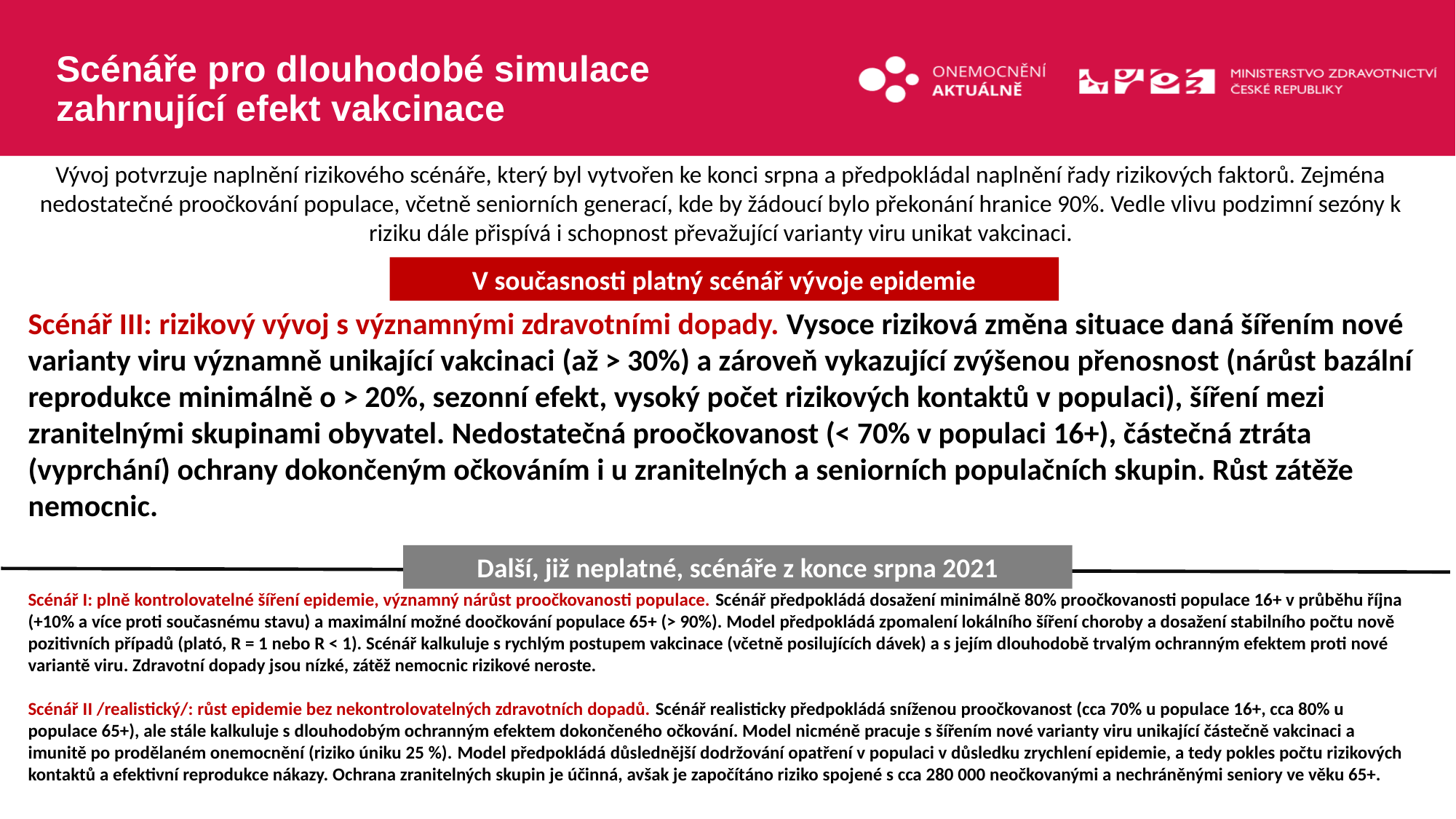

# Scénáře pro dlouhodobé simulace zahrnující efekt vakcinace
Vývoj potvrzuje naplnění rizikového scénáře, který byl vytvořen ke konci srpna a předpokládal naplnění řady rizikových faktorů. Zejména nedostatečné proočkování populace, včetně seniorních generací, kde by žádoucí bylo překonání hranice 90%. Vedle vlivu podzimní sezóny k riziku dále přispívá i schopnost převažující varianty viru unikat vakcinaci.

Scénář III: rizikový vývoj s významnými zdravotními dopady. Vysoce riziková změna situace daná šířením nové varianty viru významně unikající vakcinaci (až > 30%) a zároveň vykazující zvýšenou přenosnost (nárůst bazální reprodukce minimálně o > 20%, sezonní efekt, vysoký počet rizikových kontaktů v populaci), šíření mezi zranitelnými skupinami obyvatel. Nedostatečná proočkovanost (< 70% v populaci 16+), částečná ztráta (vyprchání) ochrany dokončeným očkováním i u zranitelných a seniorních populačních skupin. Růst zátěže nemocnic.

Scénář I: plně kontrolovatelné šíření epidemie, významný nárůst proočkovanosti populace. Scénář předpokládá dosažení minimálně 80% proočkovanosti populace 16+ v průběhu října (+10% a více proti současnému stavu) a maximální možné doočkování populace 65+ (> 90%). Model předpokládá zpomalení lokálního šíření choroby a dosažení stabilního počtu nově pozitivních případů (plató, R = 1 nebo R < 1). Scénář kalkuluje s rychlým postupem vakcinace (včetně posilujících dávek) a s jejím dlouhodobě trvalým ochranným efektem proti nové variantě viru. Zdravotní dopady jsou nízké, zátěž nemocnic rizikové neroste.

Scénář II /realistický/: růst epidemie bez nekontrolovatelných zdravotních dopadů. Scénář realisticky předpokládá sníženou proočkovanost (cca 70% u populace 16+, cca 80% u populace 65+), ale stále kalkuluje s dlouhodobým ochranným efektem dokončeného očkování. Model nicméně pracuje s šířením nové varianty viru unikající částečně vakcinaci a imunitě po prodělaném onemocnění (riziko úniku 25 %). Model předpokládá důslednější dodržování opatření v populaci v důsledku zrychlení epidemie, a tedy pokles počtu rizikových kontaktů a efektivní reprodukce nákazy. Ochrana zranitelných skupin je účinná, avšak je započítáno riziko spojené s cca 280 000 neočkovanými a nechráněnými seniory ve věku 65+.

V současnosti platný scénář vývoje epidemie
Další, již neplatné, scénáře z konce srpna 2021